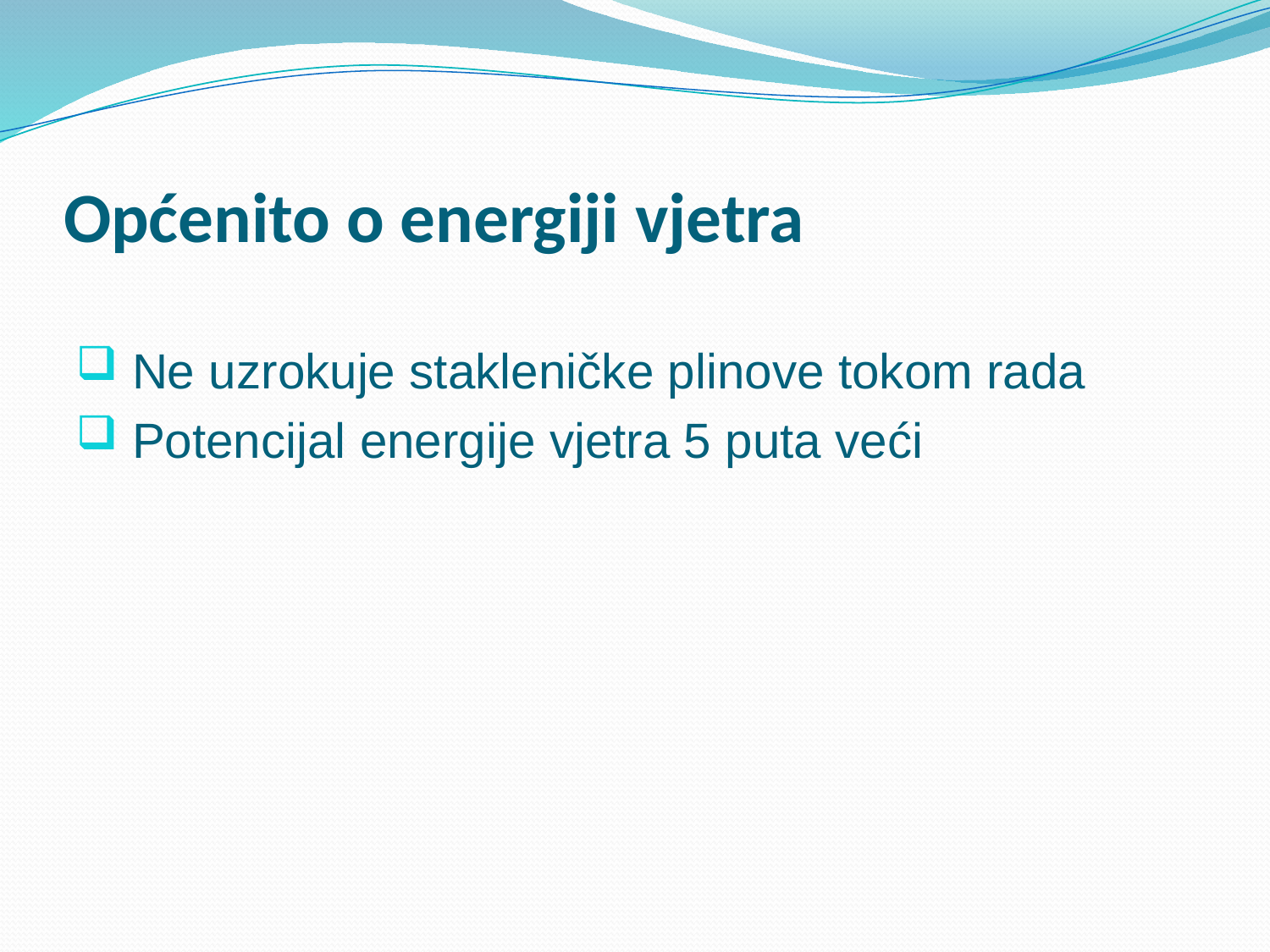

# Općenito o energiji vjetra

 Ne uzrokuje stakleničke plinove tokom rada
 Potencijal energije vjetra 5 puta veći